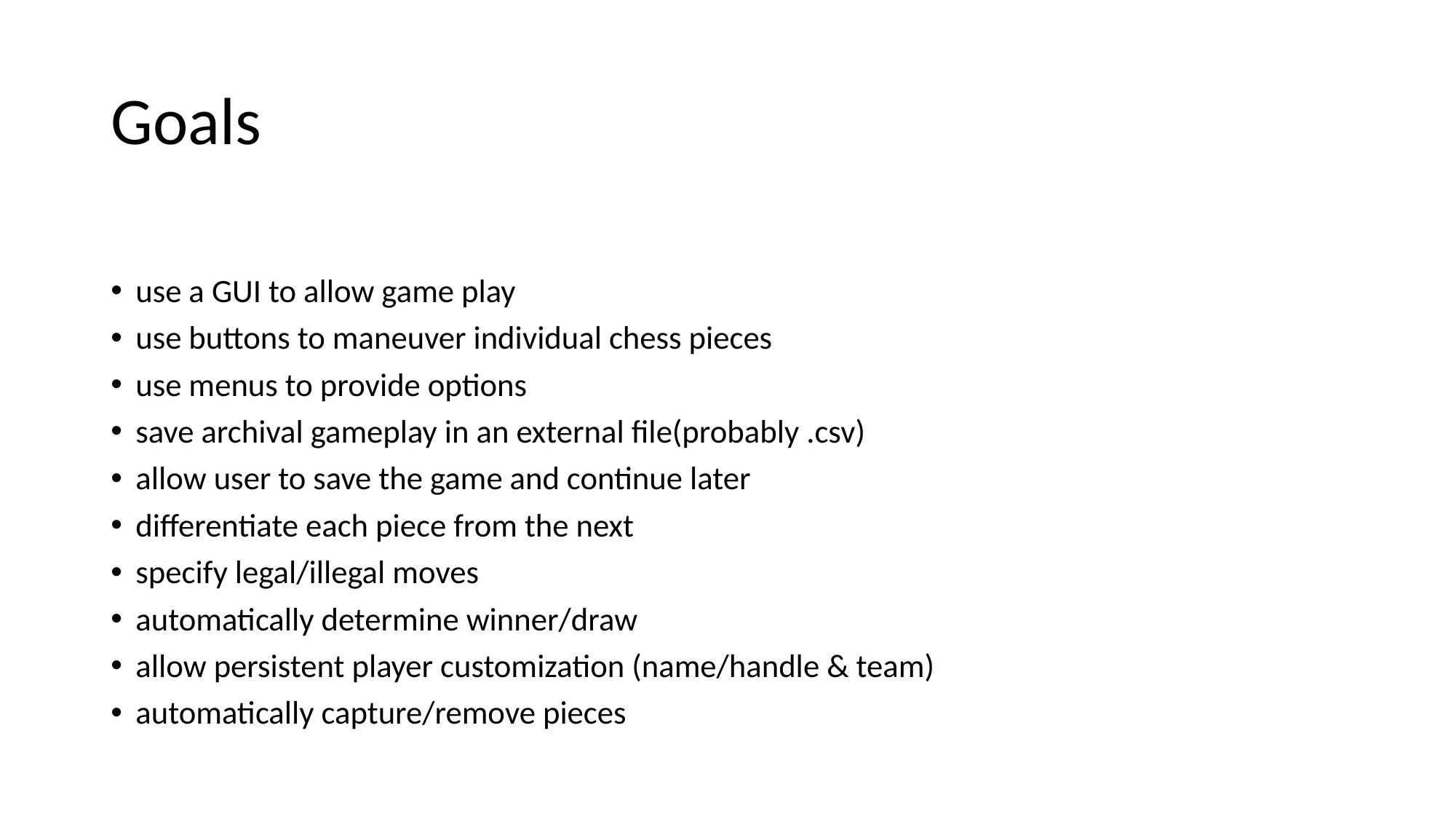

# Goals

use a GUI to allow game play
use buttons to maneuver individual chess pieces
use menus to provide options
save archival gameplay in an external file(probably .csv)
allow user to save the game and continue later
differentiate each piece from the next
specify legal/illegal moves
automatically determine winner/draw
allow persistent player customization (name/handle & team)
automatically capture/remove pieces